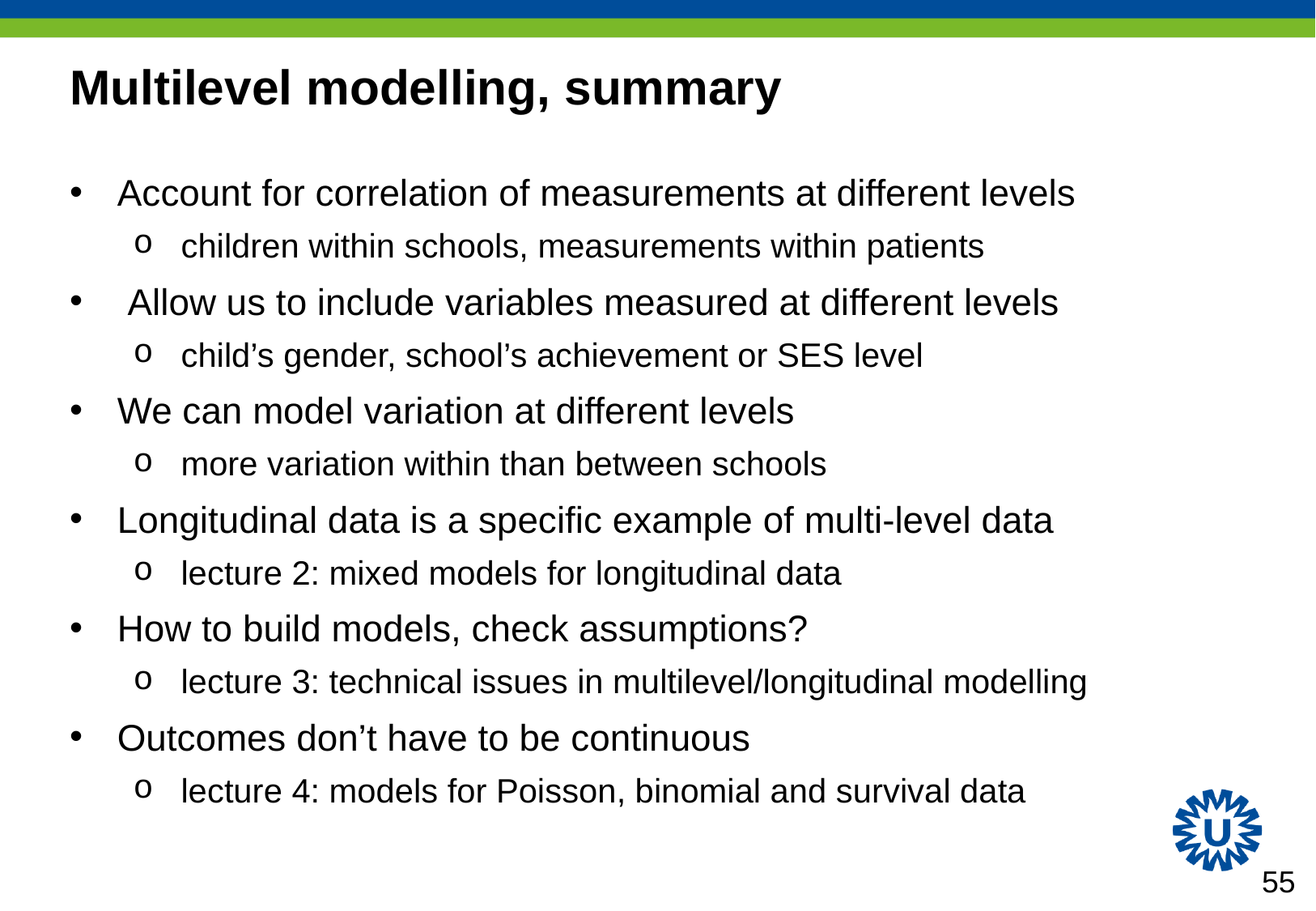

# Multilevel modelling, summary
Account for correlation of measurements at different levels
children within schools, measurements within patients
 Allow us to include variables measured at different levels
child’s gender, school’s achievement or SES level
We can model variation at different levels
more variation within than between schools
Longitudinal data is a specific example of multi-level data
lecture 2: mixed models for longitudinal data
How to build models, check assumptions?
lecture 3: technical issues in multilevel/longitudinal modelling
Outcomes don’t have to be continuous
lecture 4: models for Poisson, binomial and survival data

55